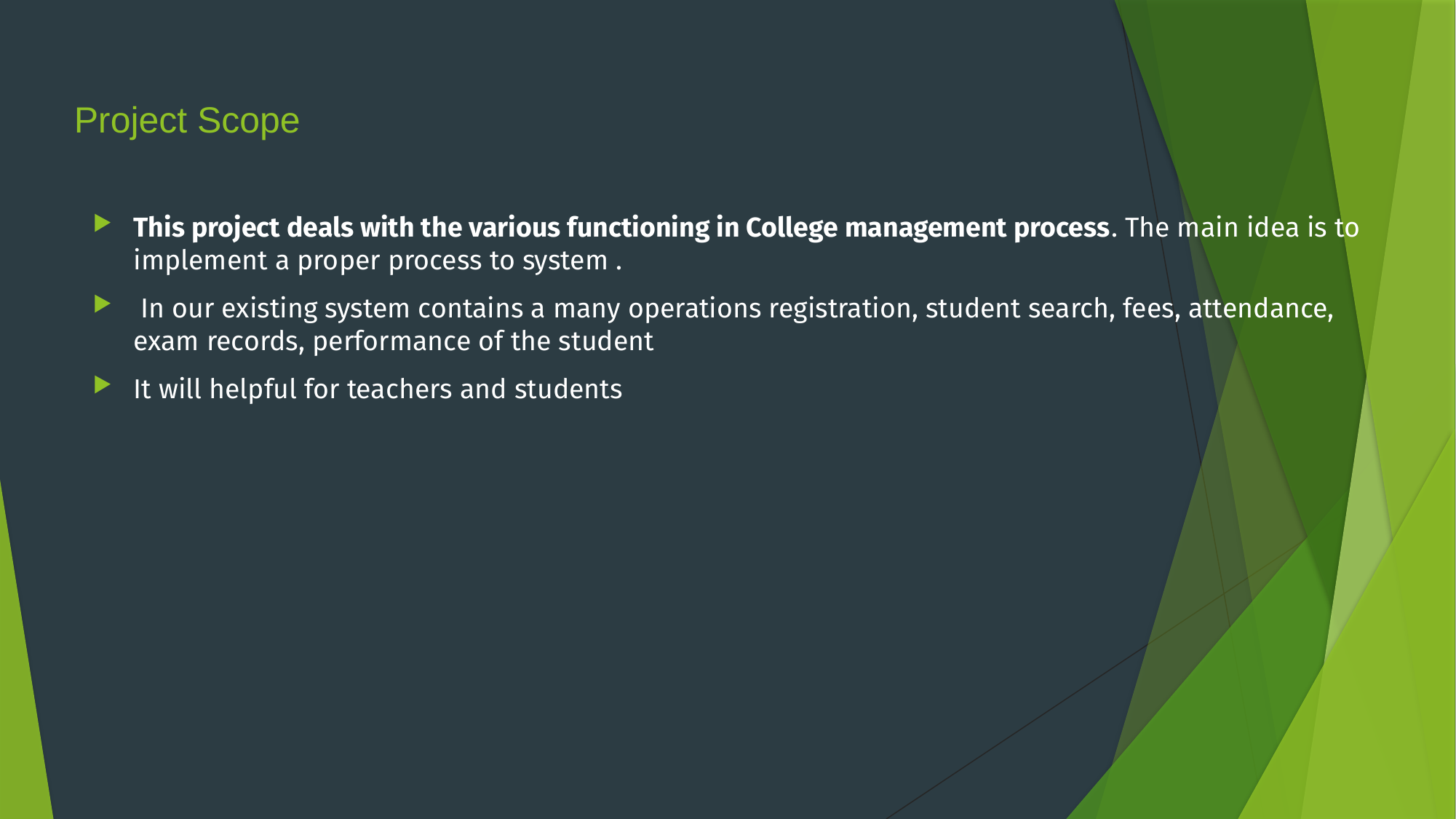

# Project Scope
This project deals with the various functioning in College management process. The main idea is to implement a proper process to system .
 In our existing system contains a many operations registration, student search, fees, attendance, exam records, performance of the student
It will helpful for teachers and students